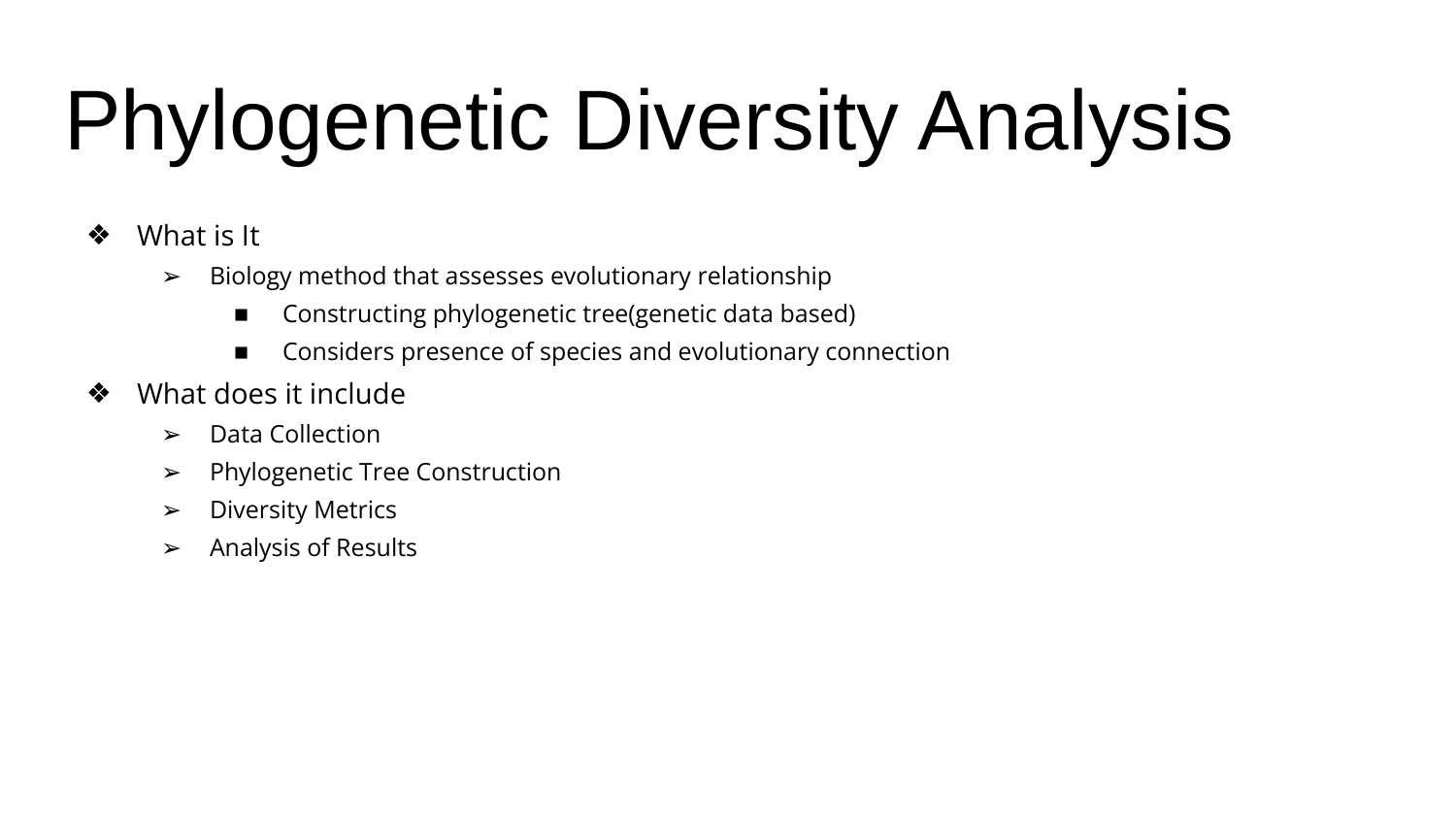

# Phylogenetic Diversity Analysis
What is It
Biology method that assesses evolutionary relationship
Constructing phylogenetic tree(genetic data based)
Considers presence of species and evolutionary connection
What does it include
Data Collection
Phylogenetic Tree Construction
Diversity Metrics
Analysis of Results